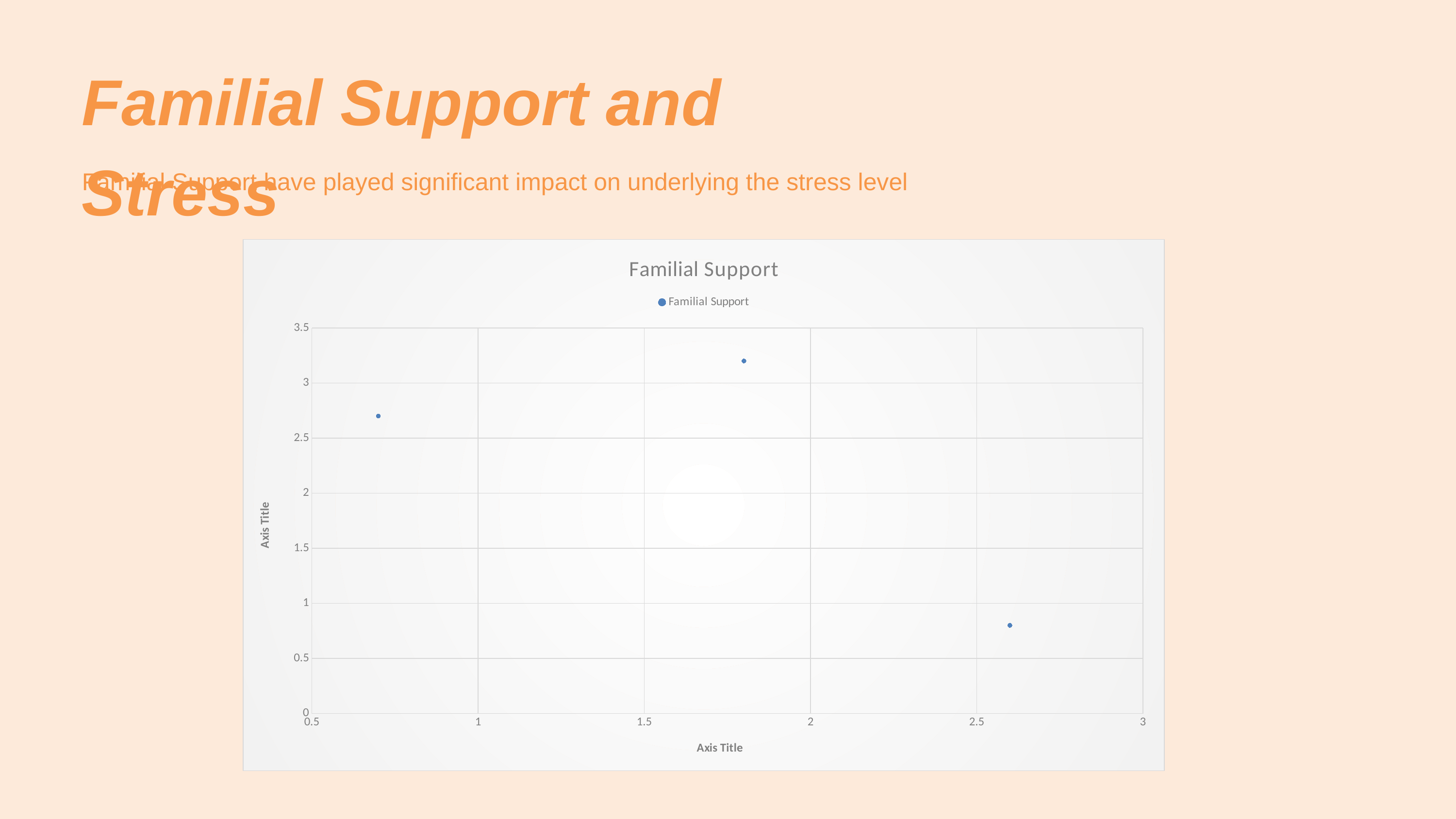

Familial Support and Stress
Familial Support have played significant impact on underlying the stress level

### Chart:

| Category | Familial Support |
|---|---|